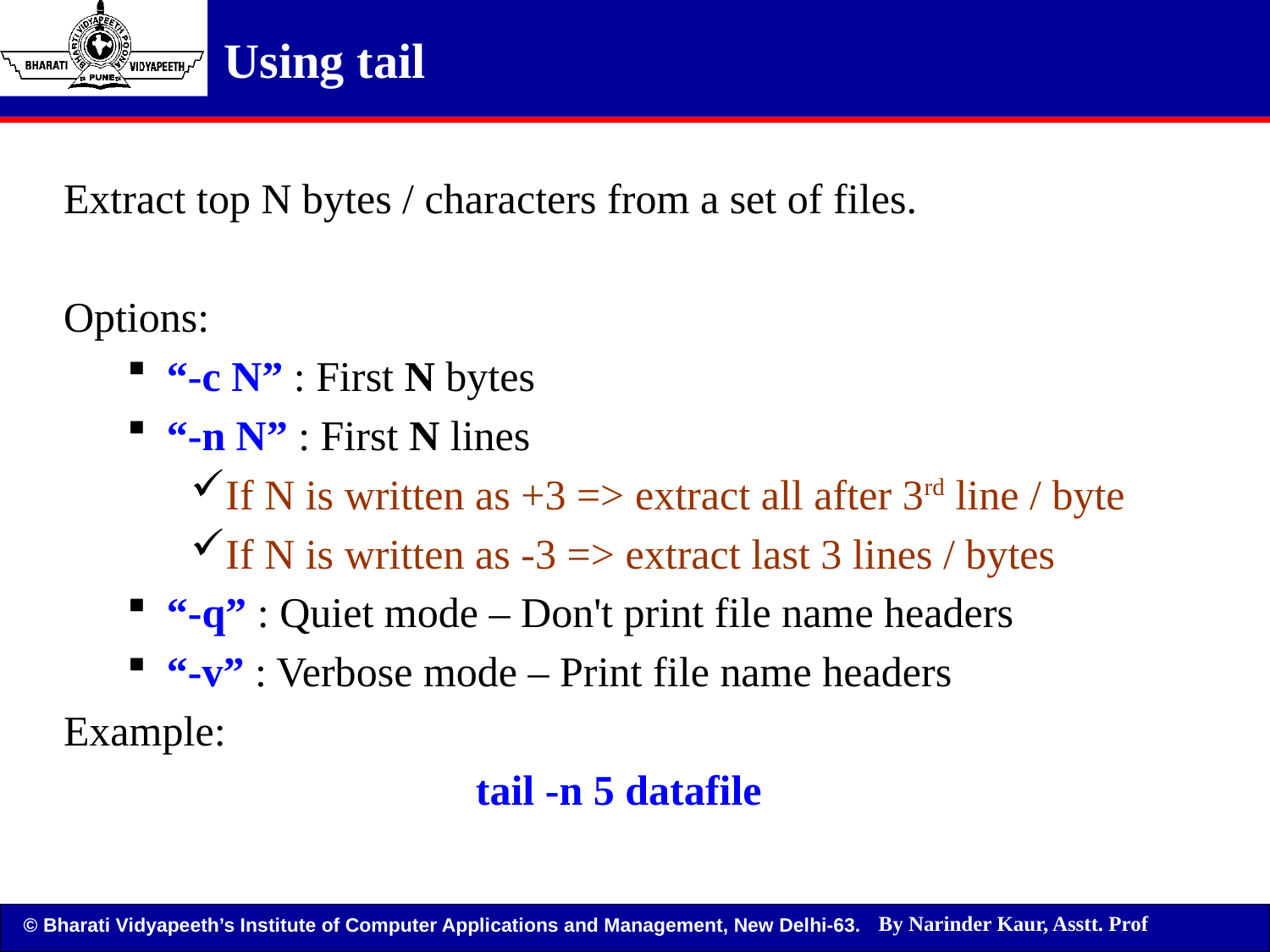

Using tail
Extract top N bytes / characters from a set of files.

Options:
“-c N” : First N bytes
“-n N” : First N lines
If N is written as +3 => extract all after 3rd line / byte
If N is written as -3 => extract last 3 lines / bytes
“-q” : Quiet mode – Don't print file name headers
“-v” : Verbose mode – Print file name headers
Example:
tail -n 5 datafile